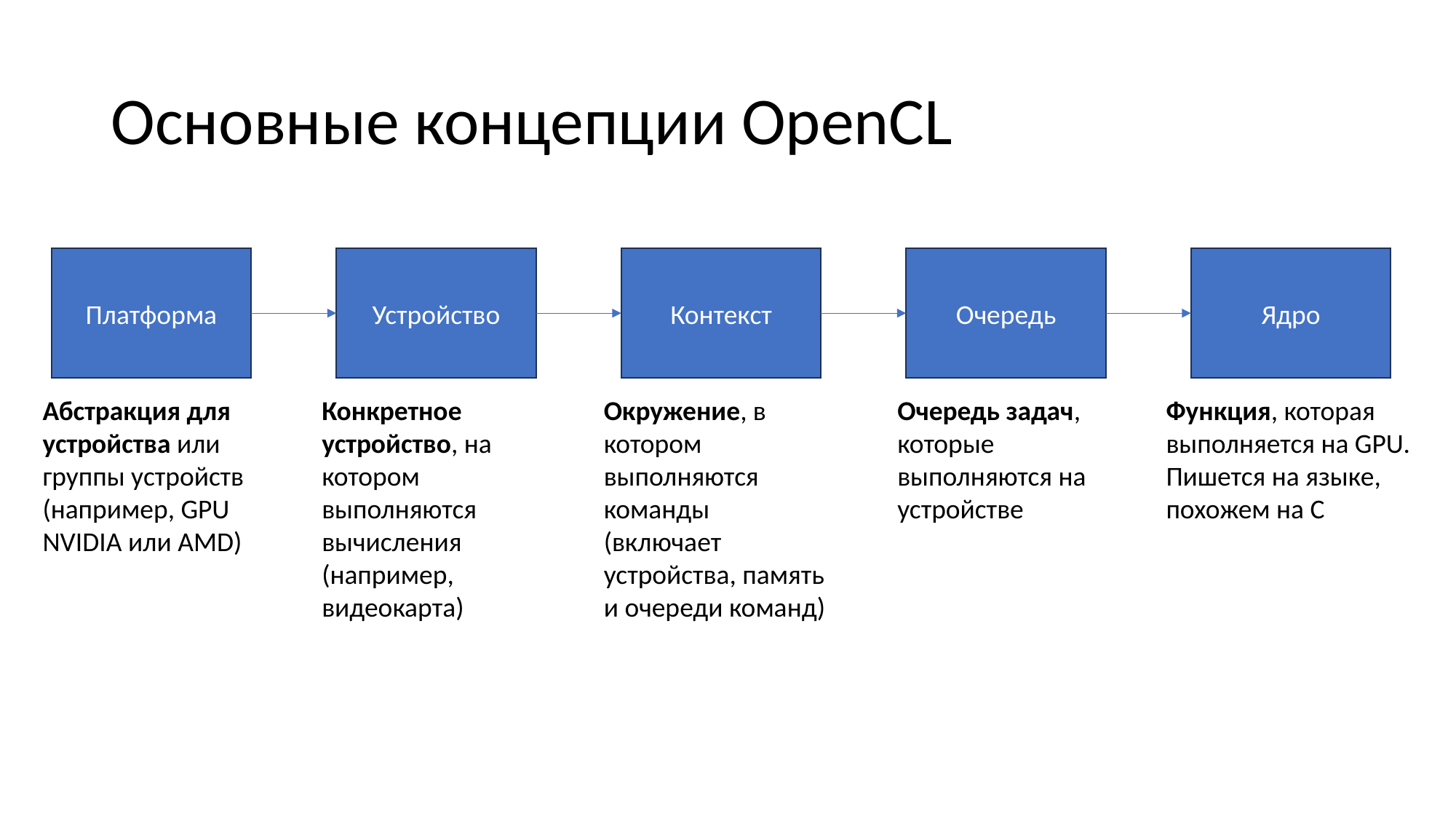

# Основные концепции OpenCL
Платформа
Устройство
Контекст
Очередь
Ядро
Абстракция для устройства или группы устройств (например, GPU NVIDIA или AMD)
Конкретное устройство, на котором выполняются вычисления (например, видеокарта)
Окружение, в котором выполняются команды (включает устройства, память и очереди команд)
Очередь задач, которые выполняются на устройстве
Функция, которая выполняется на GPU. Пишется на языке, похожем на C